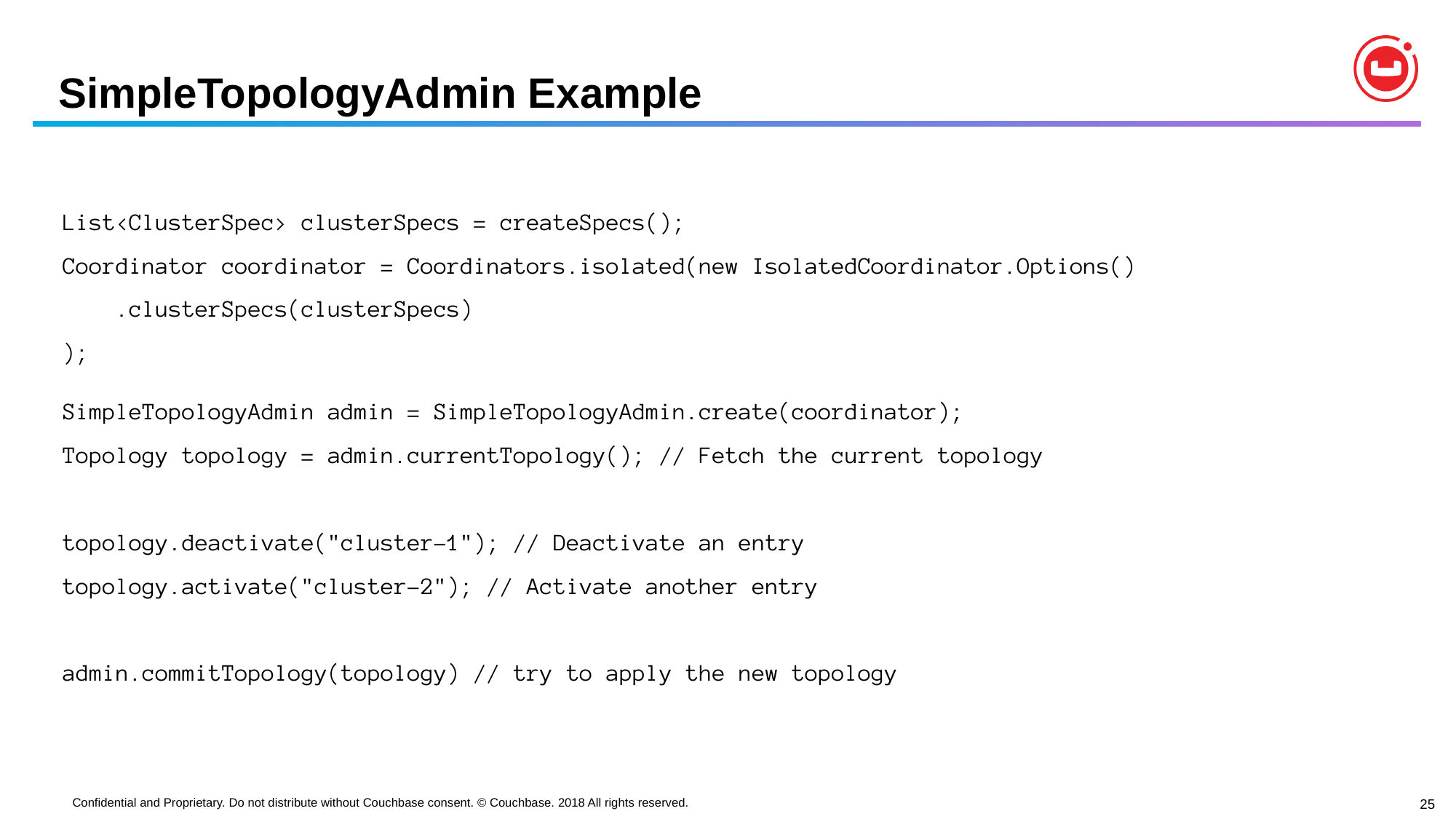

# SimpleTopologyAdmin Example
List<ClusterSpec> clusterSpecs = createSpecs();
Coordinator coordinator = Coordinators.isolated(new IsolatedCoordinator.Options()
    .clusterSpecs(clusterSpecs)
);
SimpleTopologyAdmin admin = SimpleTopologyAdmin.create(coordinator);
Topology topology = admin.currentTopology(); // Fetch the current topology
topology.deactivate("cluster-1"); // Deactivate an entry
topology.activate("cluster-2"); // Activate another entry
admin.commitTopology(topology) // try to apply the new topology